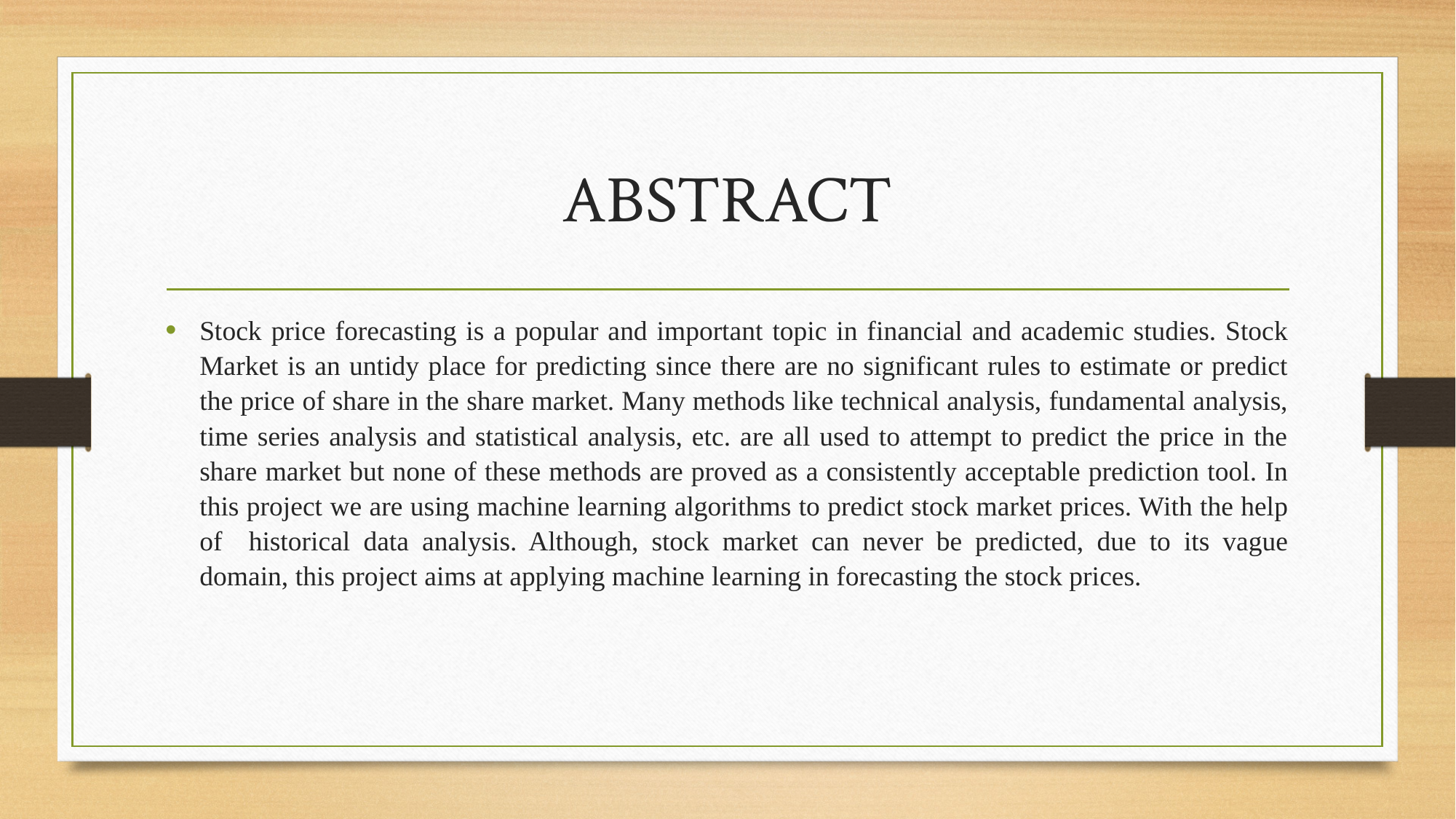

# ABSTRACT
Stock price forecasting is a popular and important topic in financial and academic studies. Stock Market is an untidy place for predicting since there are no significant rules to estimate or predict the price of share in the share market. Many methods like technical analysis, fundamental analysis, time series analysis and statistical analysis, etc. are all used to attempt to predict the price in the share market but none of these methods are proved as a consistently acceptable prediction tool. In this project we are using machine learning algorithms to predict stock market prices. With the help of  historical data analysis. Although, stock market can never be predicted, due to its vague domain, this project aims at applying machine learning in forecasting the stock prices.